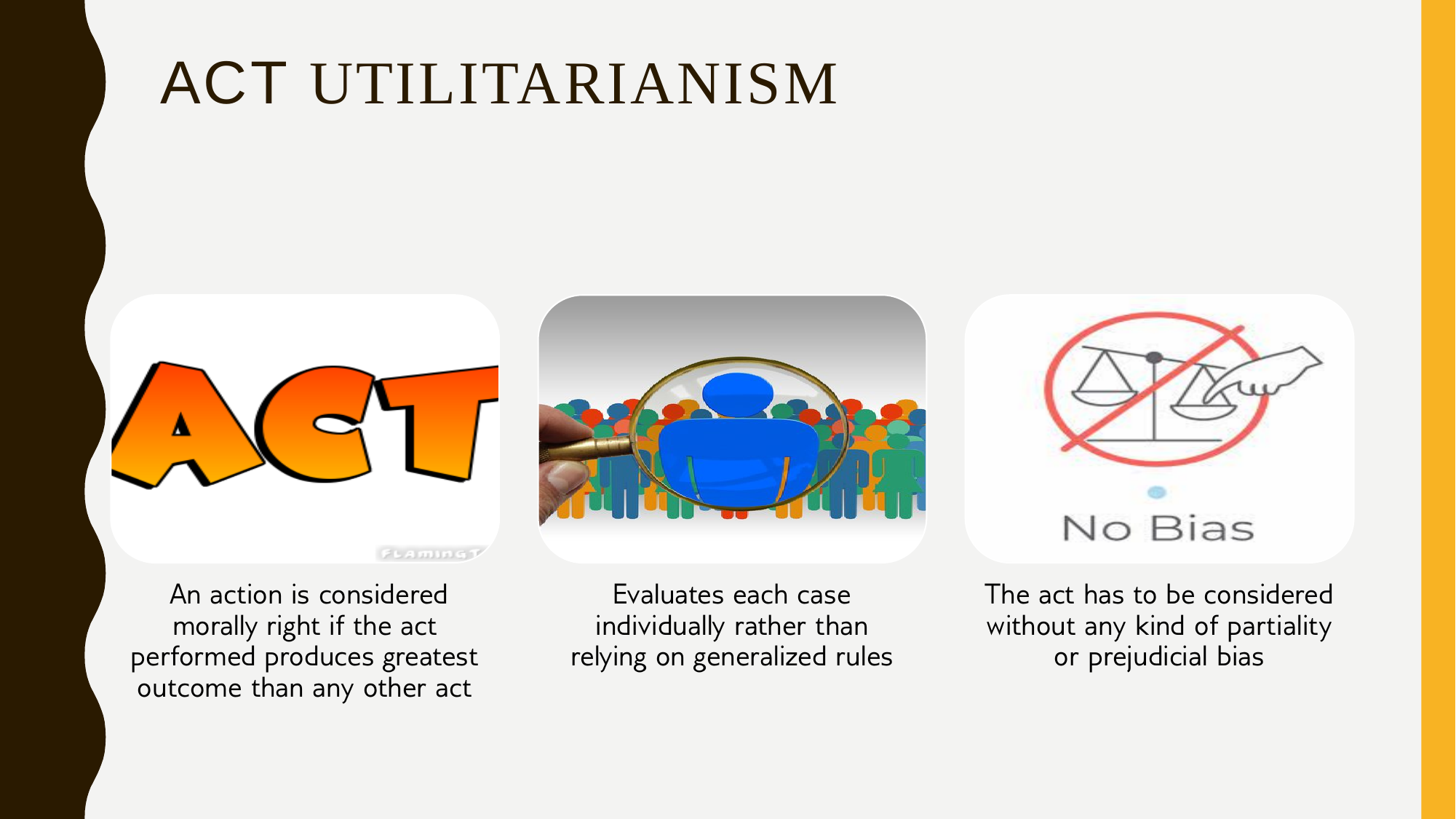

# Act Utilitarianism
 An action is considered morally right if the act performed produces greatest outcome than any other act
Evaluates each case individually rather than relying on generalized rules
The act has to be considered without any kind of partiality or prejudicial bias